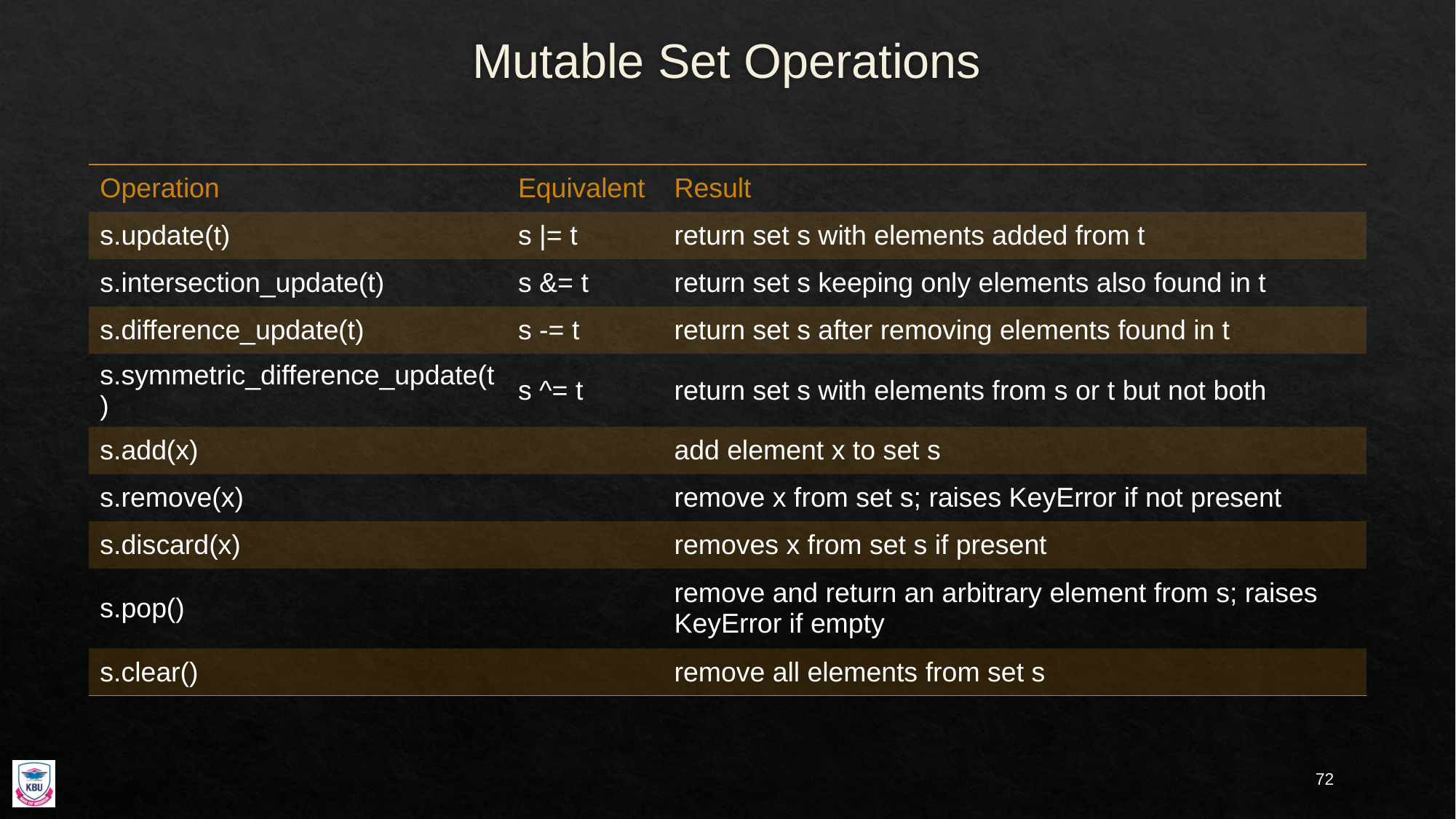

# Mutable Set Operations
| Operation | Equivalent | Result |
| --- | --- | --- |
| s.update(t) | s |= t | return set s with elements added from t |
| s.intersection\_update(t) | s &= t | return set s keeping only elements also found in t |
| s.difference\_update(t) | s -= t | return set s after removing elements found in t |
| s.symmetric\_difference\_update(t) | s ^= t | return set s with elements from s or t but not both |
| s.add(x) |  | add element x to set s |
| s.remove(x) |  | remove x from set s; raises KeyError if not present |
| s.discard(x) |  | removes x from set s if present |
| s.pop() |  | remove and return an arbitrary element from s; raises KeyError if empty |
| s.clear() |  | remove all elements from set s |
72